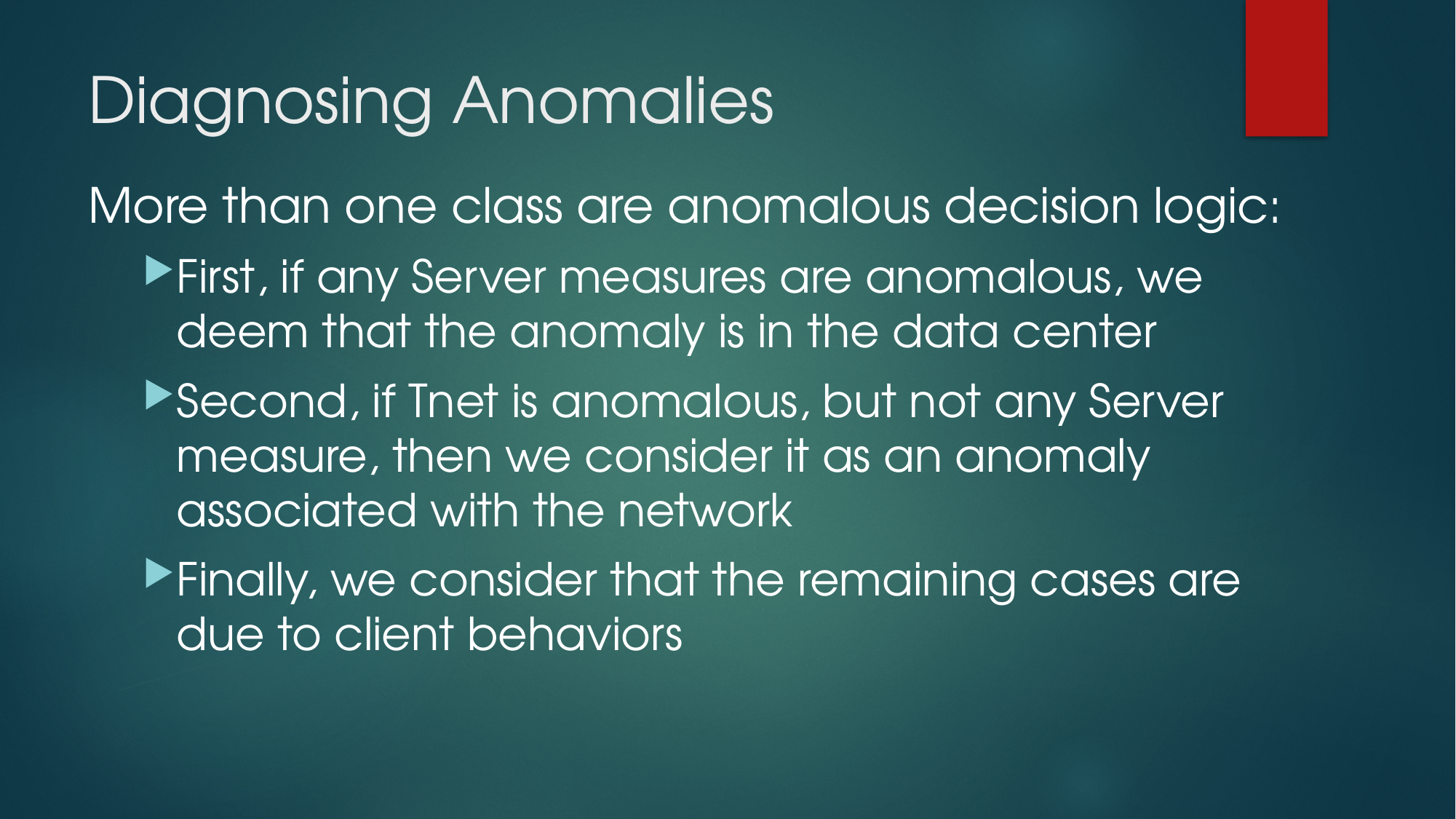

# Diagnosing Anomalies
More than one class are anomalous decision logic:
First, if any Server measures are anomalous, we deem that the anomaly is in the data center
Second, if Tnet is anomalous, but not any Server measure, then we consider it as an anomaly associated with the network
Finally, we consider that the remaining cases are due to client behaviors